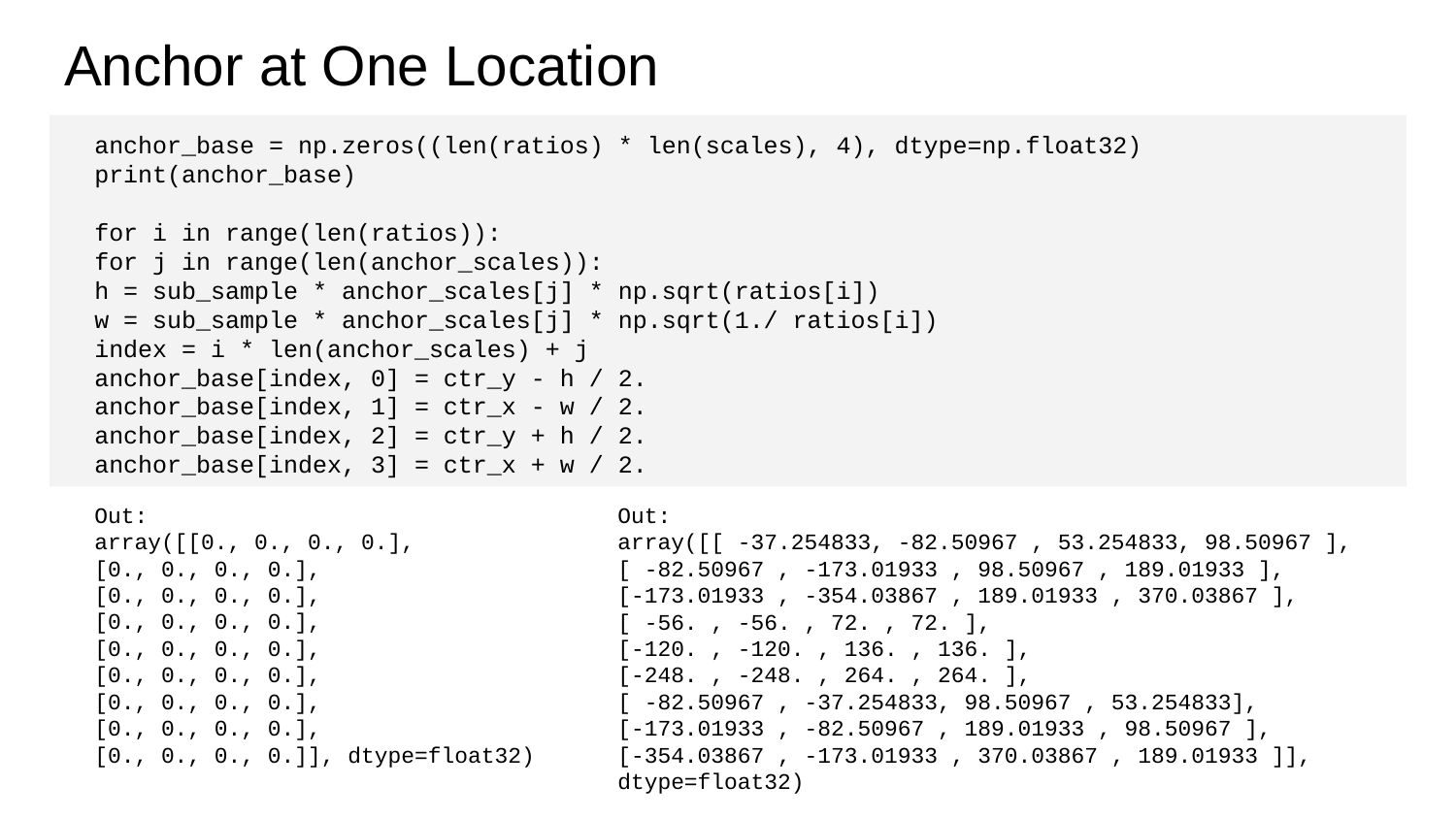

# Anchor at One Location
anchor_base = np.zeros((len(ratios) * len(scales), 4), dtype=np.float32)
print(anchor_base)

for i in range(len(ratios)):
for j in range(len(anchor_scales)):
h = sub_sample * anchor_scales[j] * np.sqrt(ratios[i])
w = sub_sample * anchor_scales[j] * np.sqrt(1./ ratios[i])
index = i * len(anchor_scales) + j
anchor_base[index, 0] = ctr_y - h / 2.
anchor_base[index, 1] = ctr_x - w / 2.
anchor_base[index, 2] = ctr_y + h / 2.
anchor_base[index, 3] = ctr_x + w / 2.
Out:
array([[0., 0., 0., 0.],
[0., 0., 0., 0.],
[0., 0., 0., 0.],
[0., 0., 0., 0.],
[0., 0., 0., 0.],
[0., 0., 0., 0.],
[0., 0., 0., 0.],
[0., 0., 0., 0.],
[0., 0., 0., 0.]], dtype=float32)

Out:
array([[ -37.254833, -82.50967 , 53.254833, 98.50967 ],
[ -82.50967 , -173.01933 , 98.50967 , 189.01933 ],
[-173.01933 , -354.03867 , 189.01933 , 370.03867 ],
[ -56. , -56. , 72. , 72. ],
[-120. , -120. , 136. , 136. ],
[-248. , -248. , 264. , 264. ],
[ -82.50967 , -37.254833, 98.50967 , 53.254833],
[-173.01933 , -82.50967 , 189.01933 , 98.50967 ],
[-354.03867 , -173.01933 , 370.03867 , 189.01933 ]],
dtype=float32)